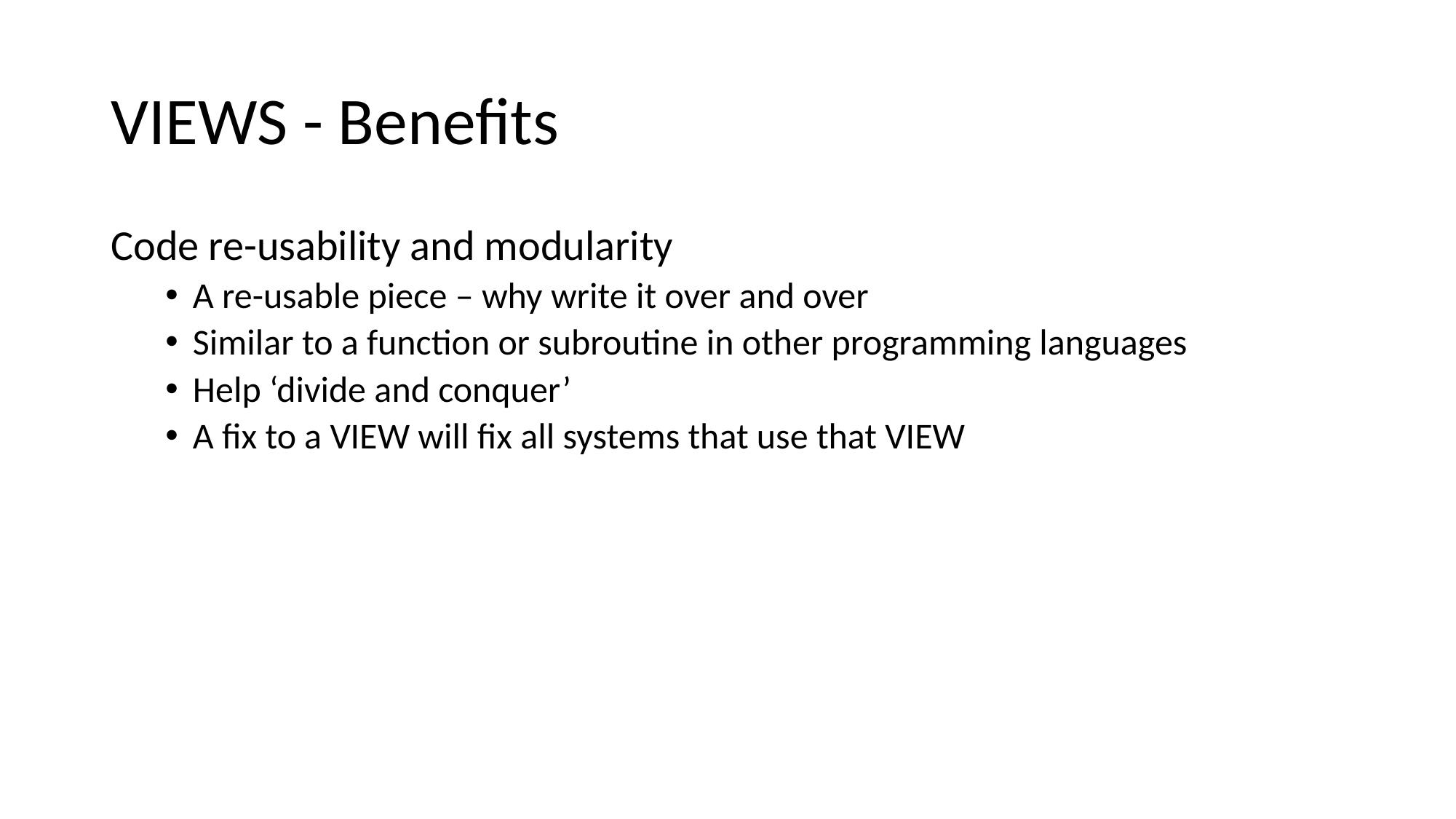

# VIEWS - Benefits
Code re-usability and modularity
A re-usable piece – why write it over and over
Similar to a function or subroutine in other programming languages
Help ‘divide and conquer’
A fix to a VIEW will fix all systems that use that VIEW